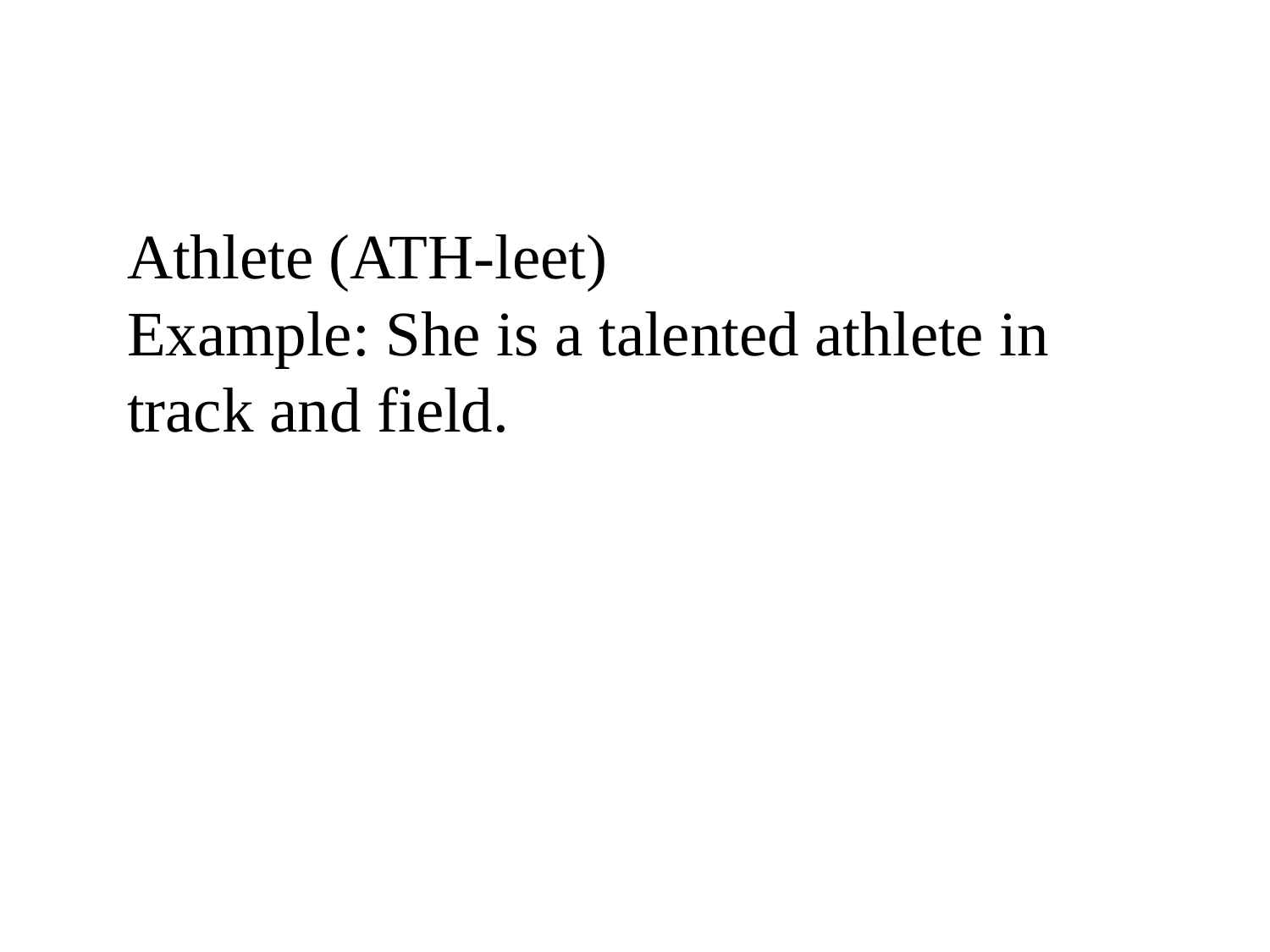

Athlete (ATH-leet)
Example: She is a talented athlete in track and field.